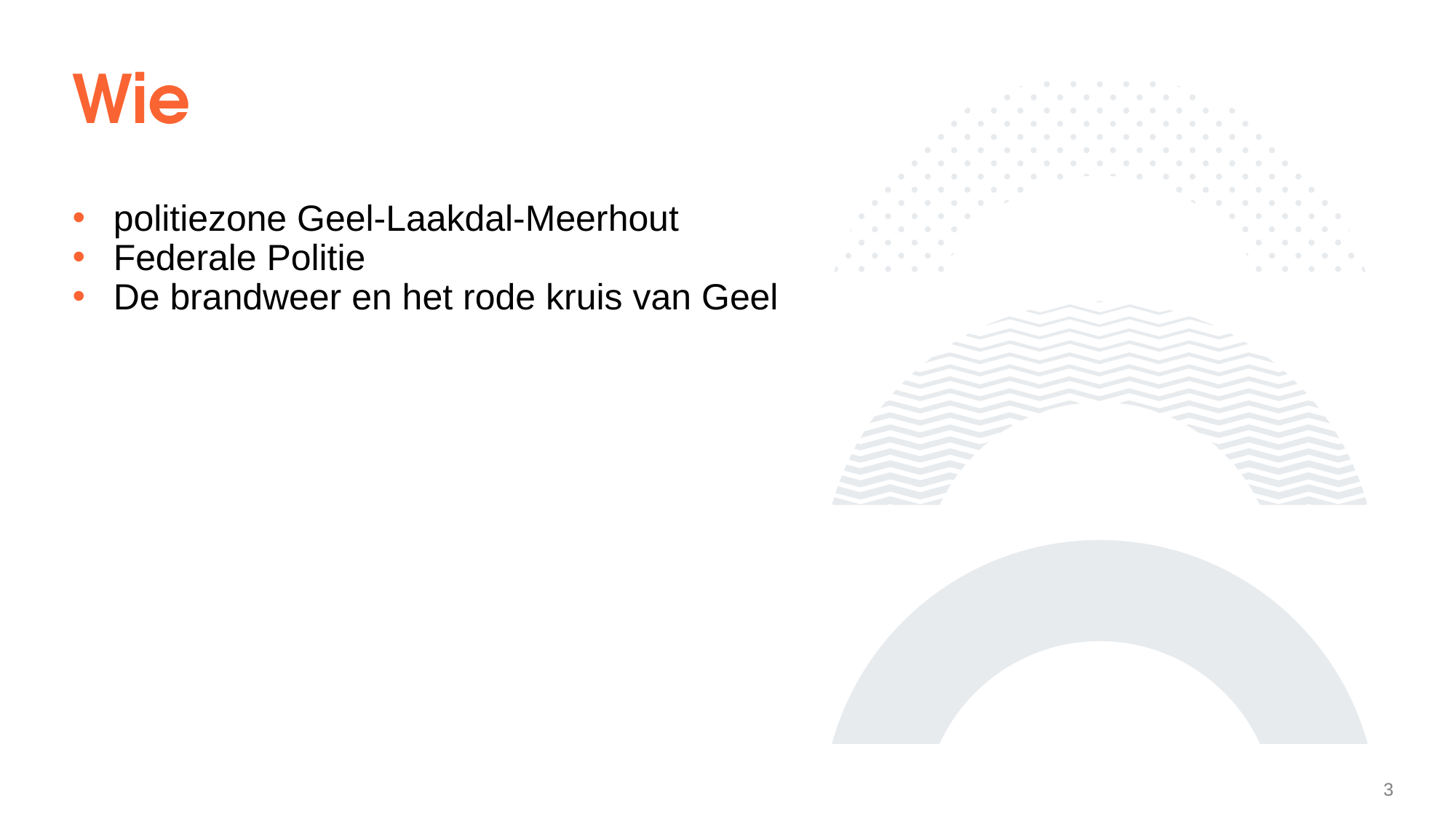

# Wie
politiezone Geel-Laakdal-Meerhout
Federale Politie
De brandweer en het rode kruis van Geel
3